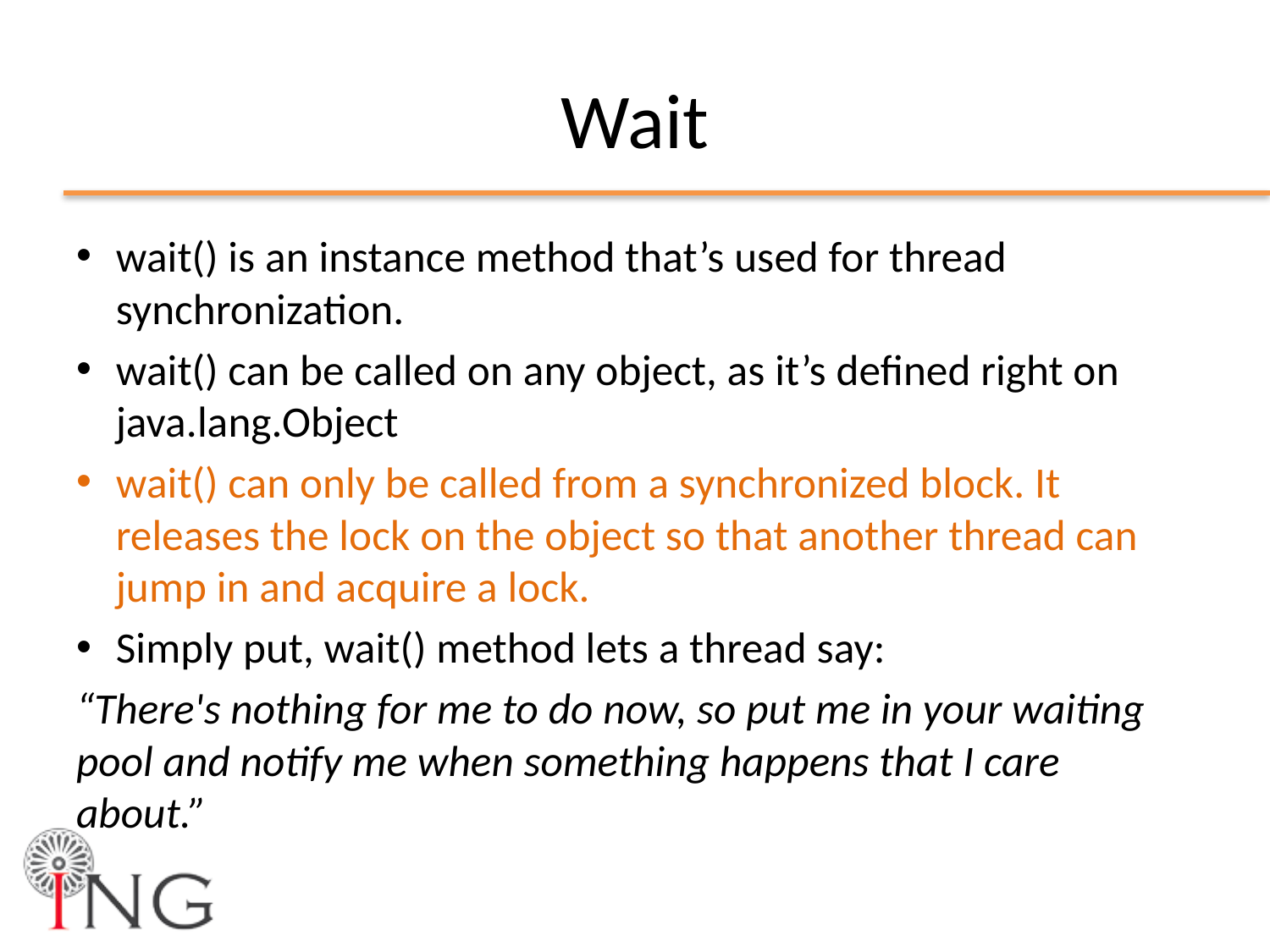

# Wait
wait() is an instance method that’s used for thread synchronization.
wait() can be called on any object, as it’s defined right on java.lang.Object
wait() can only be called from a synchronized block. It releases the lock on the object so that another thread can jump in and acquire a lock.
Simply put, wait() method lets a thread say:
“There's nothing for me to do now, so put me in your waiting pool and notify me when something happens that I care about.”